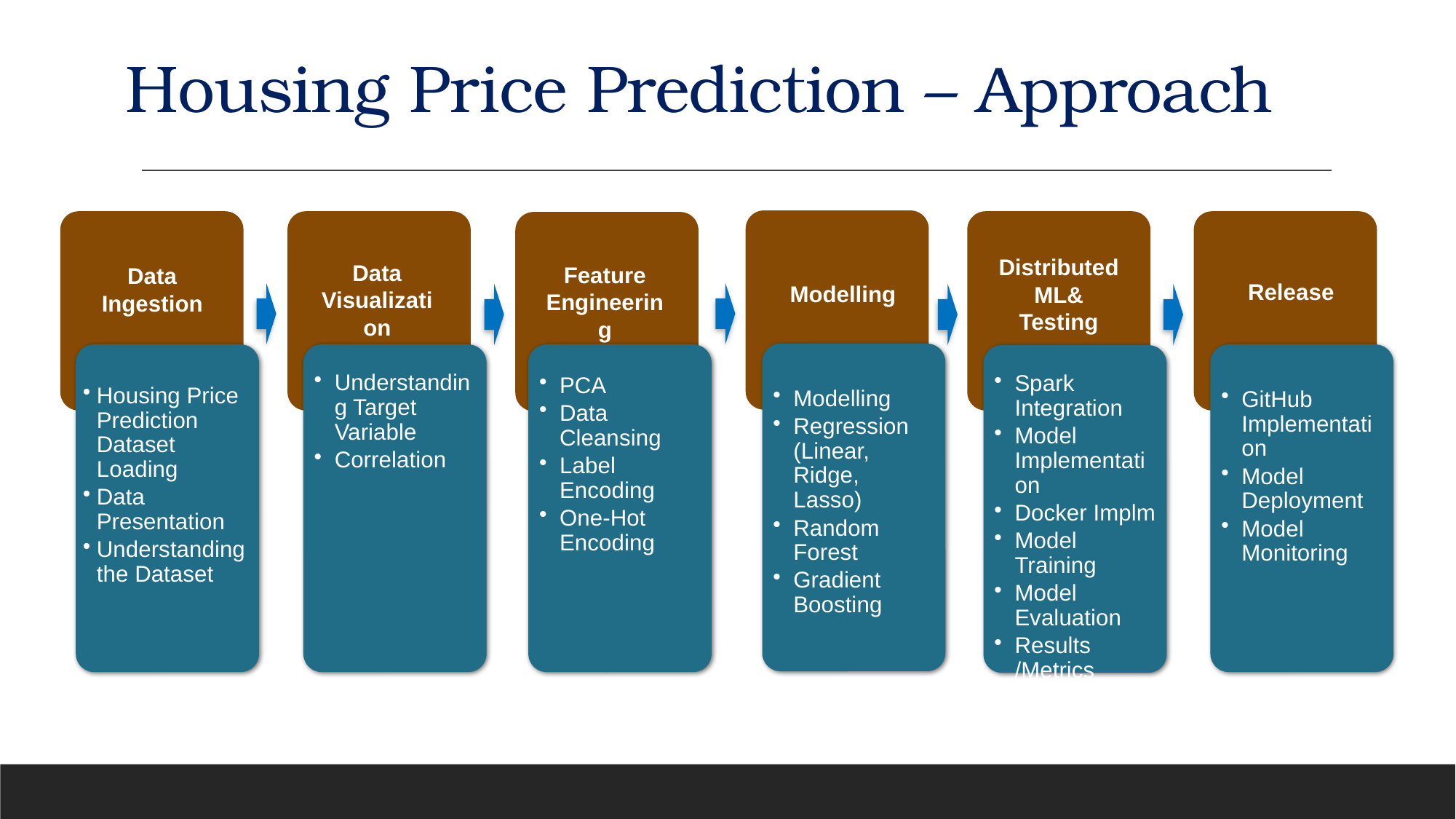

# Housing Price Prediction – Approach

Distributed ML& Testing
Data Visualization
Feature Engineering
Data Ingestion
Release
Modelling

Modelling
Regression (Linear, Ridge, Lasso)
Random Forest
Gradient Boosting

Housing Price Prediction  Dataset Loading
Data Presentation
Understanding the Dataset

Understanding Target Variable
Correlation

PCA
Data Cleansing
Label Encoding
One-Hot Encoding

GitHub Implementation
Model Deployment
Model Monitoring

Spark Integration
Model Implementation
Docker Implm
Model Training
Model Evaluation
Results /Metrics